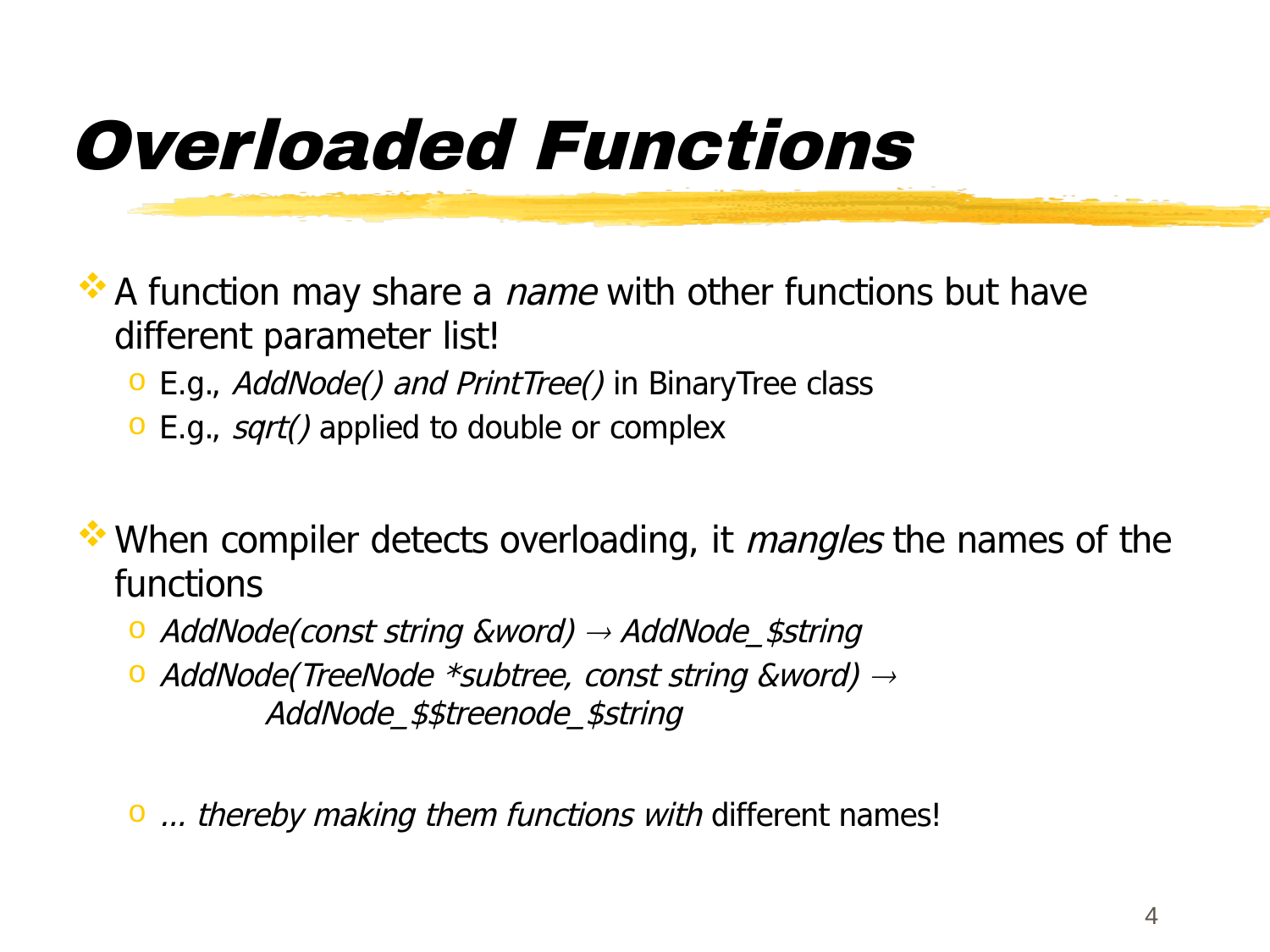

# Overloaded Functions
A function may share a name with other functions but have different parameter list!
E.g., AddNode() and PrintTree() in BinaryTree class
E.g., sqrt() applied to double or complex

When compiler detects overloading, it mangles the names of the functions
AddNode(const string &word) → AddNode_$string
AddNode(TreeNode *subtree, const string &word) →
		 AddNode_$$treenode_$string

… thereby making them functions with different names!
4